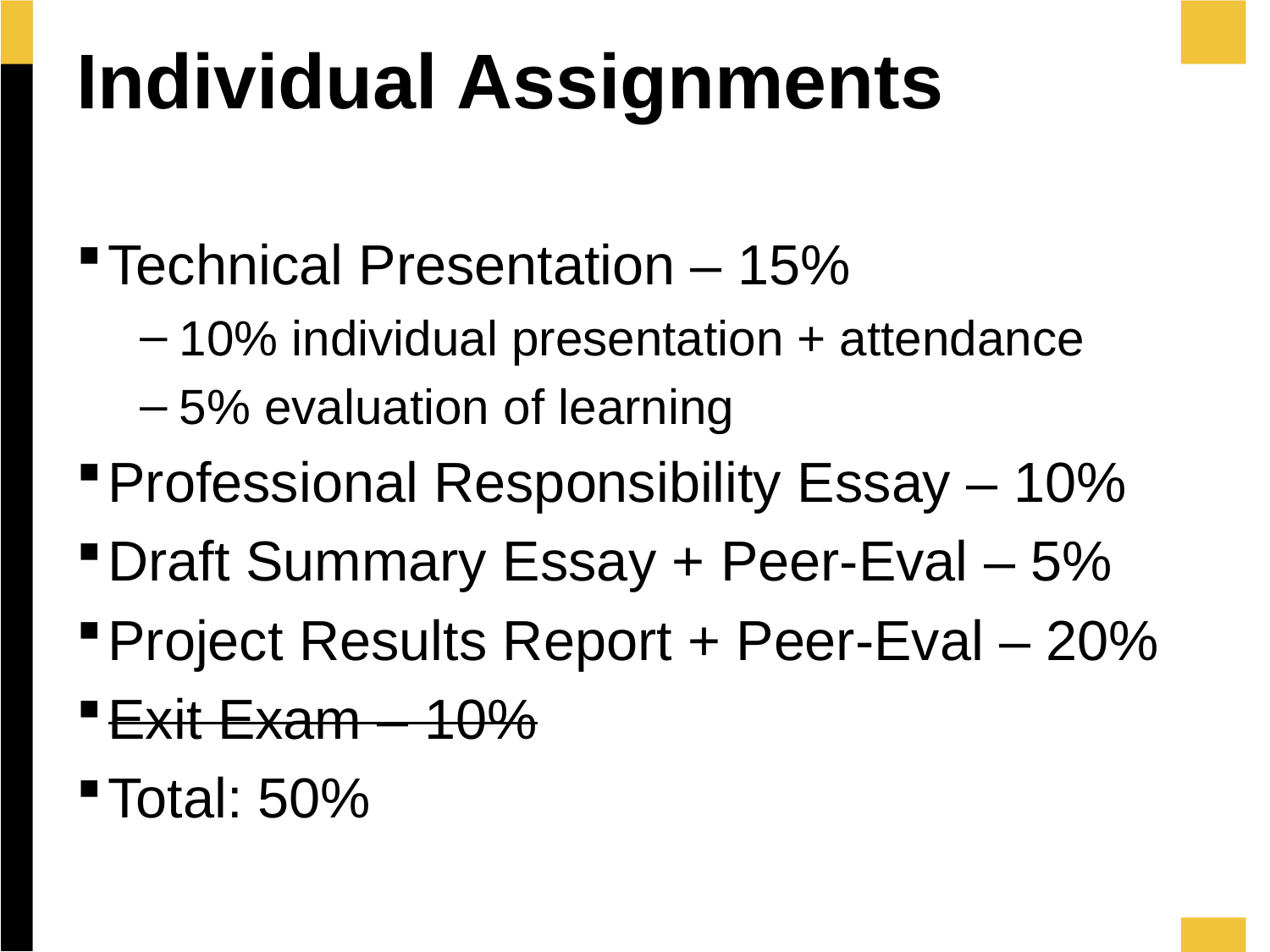

# Individual Assignments
Technical Presentation – 15%
10% individual presentation + attendance
5% evaluation of learning
Professional Responsibility Essay – 10%
Draft Summary Essay + Peer-Eval – 5%
Project Results Report + Peer-Eval – 20%
Exit Exam – 10%
Total: 50%